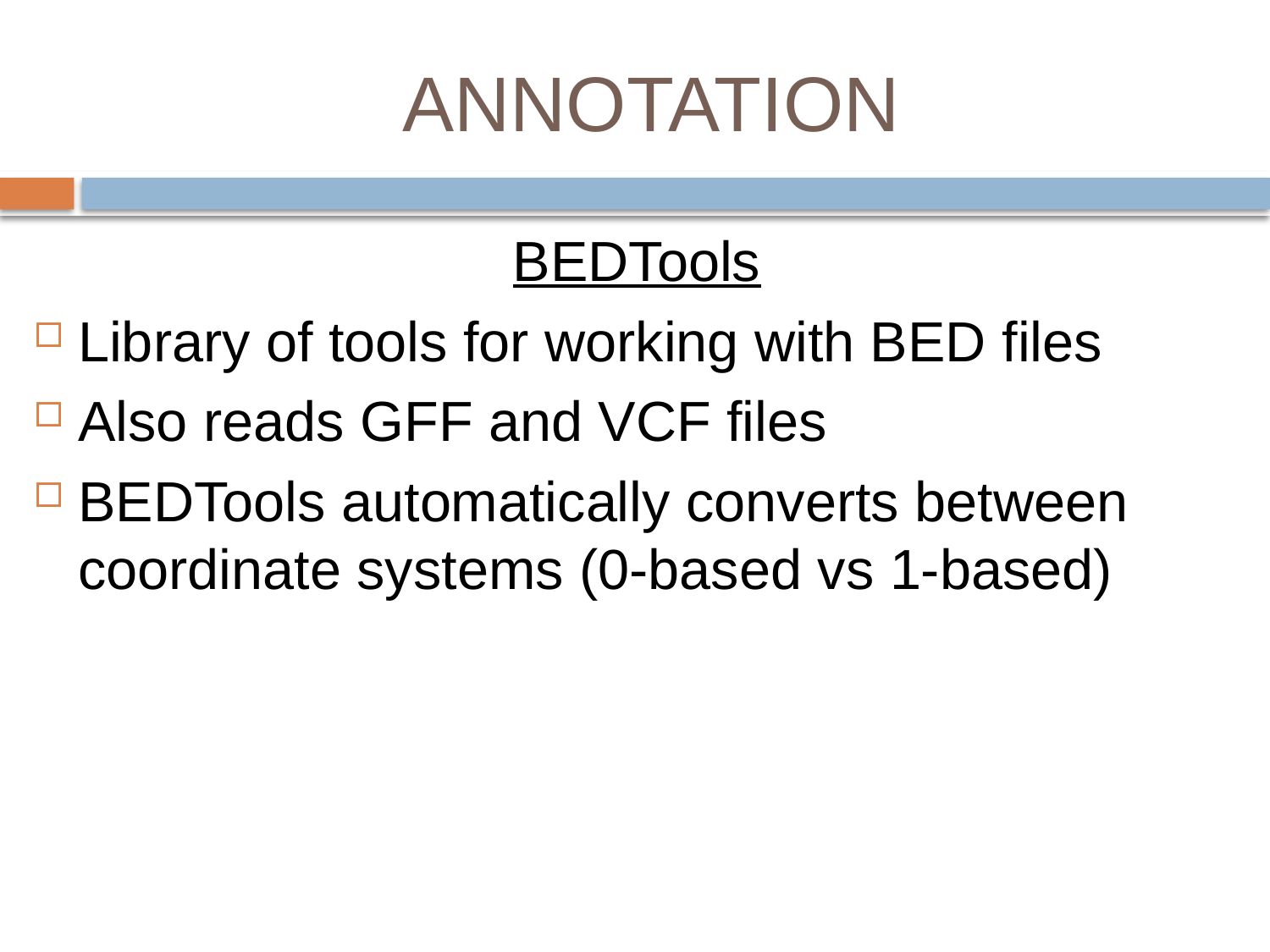

# ANNOTATION
BEDTools
Library of tools for working with BED files
Also reads GFF and VCF files
BEDTools automatically converts between coordinate systems (0-based vs 1-based)